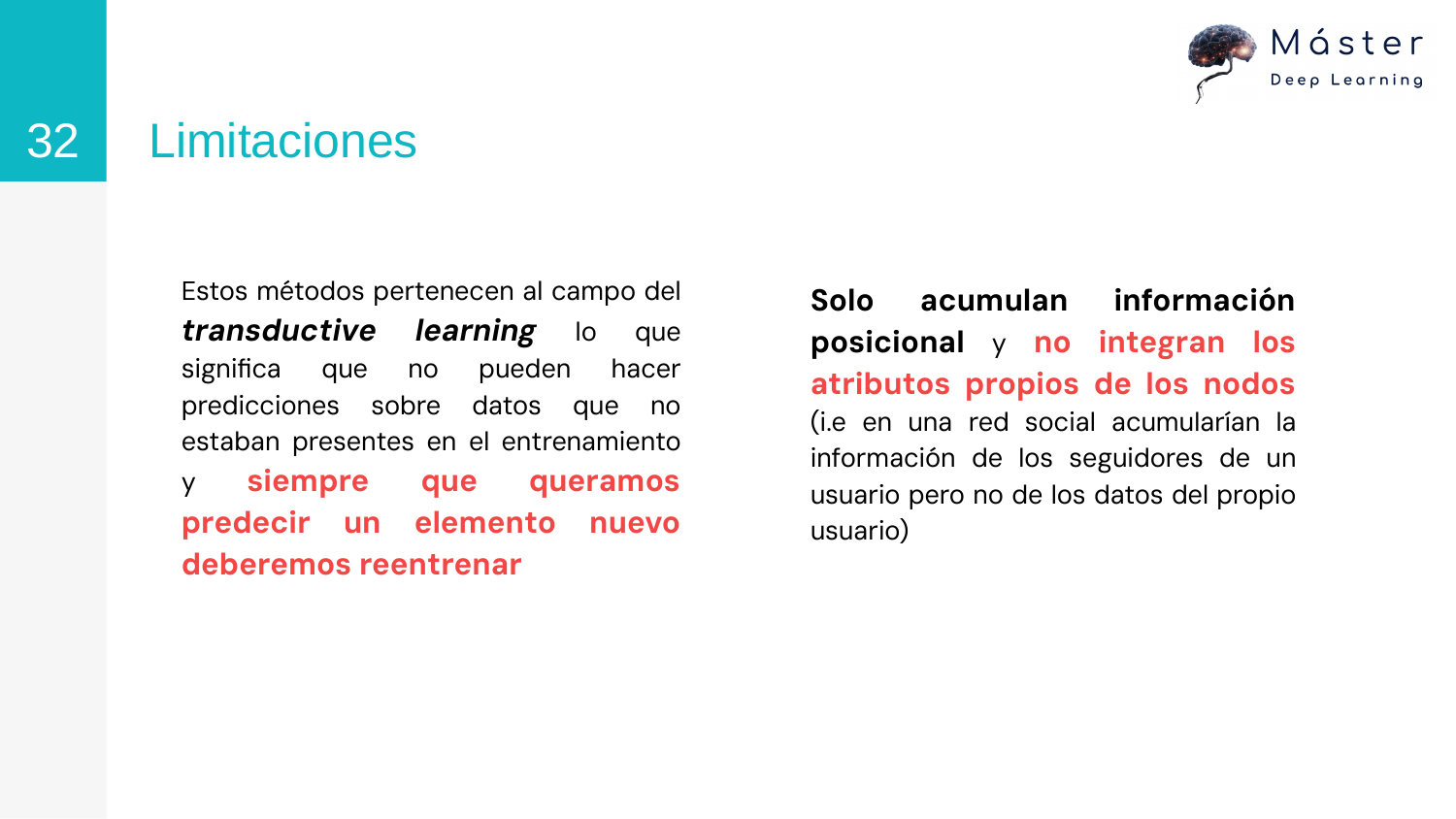

32
# Limitaciones
Estos métodos pertenecen al campo del transductive learning lo que significa que no pueden hacer predicciones sobre datos que no estaban presentes en el entrenamiento y siempre que queramos predecir un elemento nuevo deberemos reentrenar
Solo acumulan información posicional y no integran los atributos propios de los nodos (i.e en una red social acumularían la información de los seguidores de un usuario pero no de los datos del propio usuario)